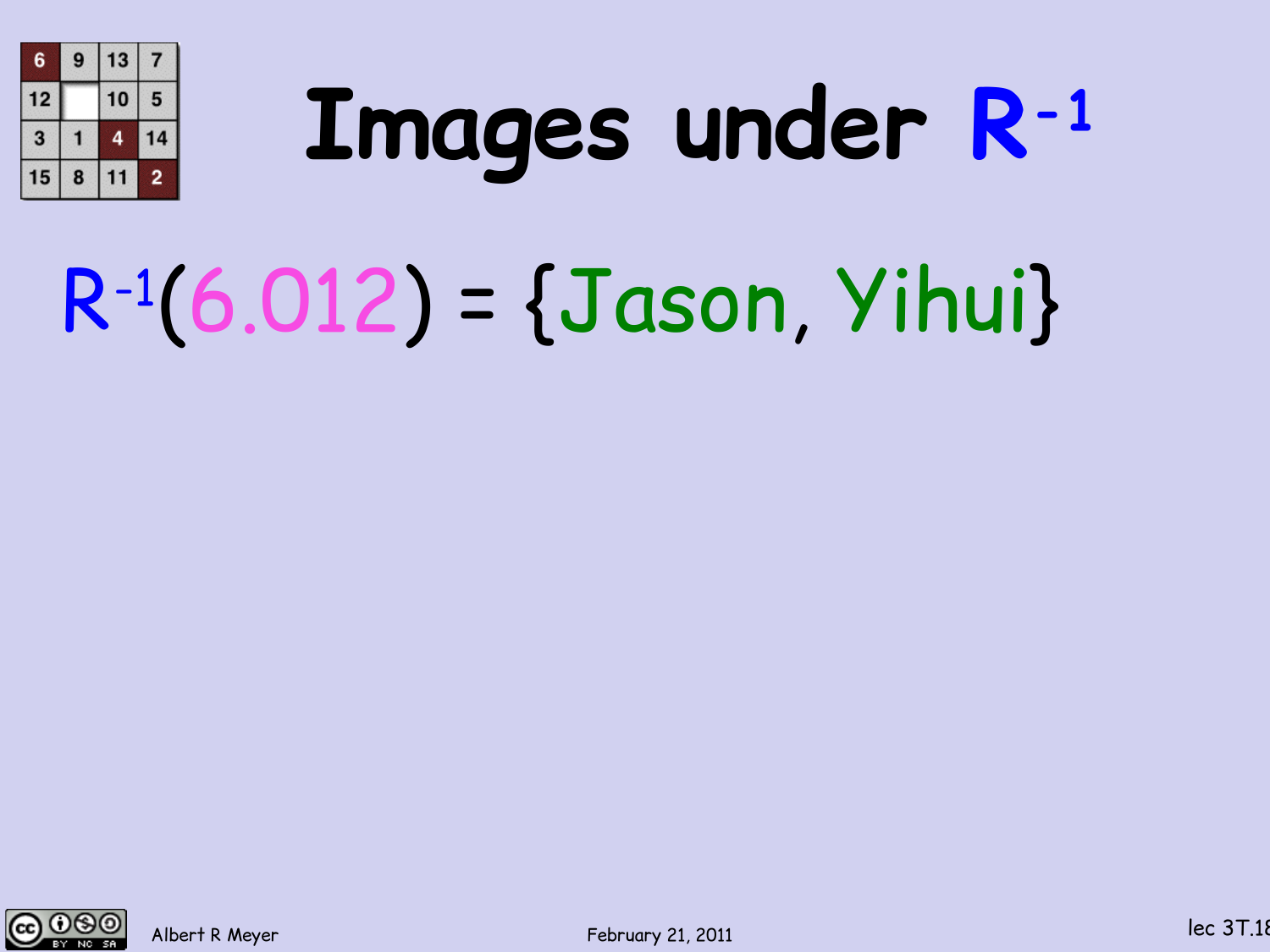

# Images under R-1
R-1(6.012) = {Jason, Yihui}